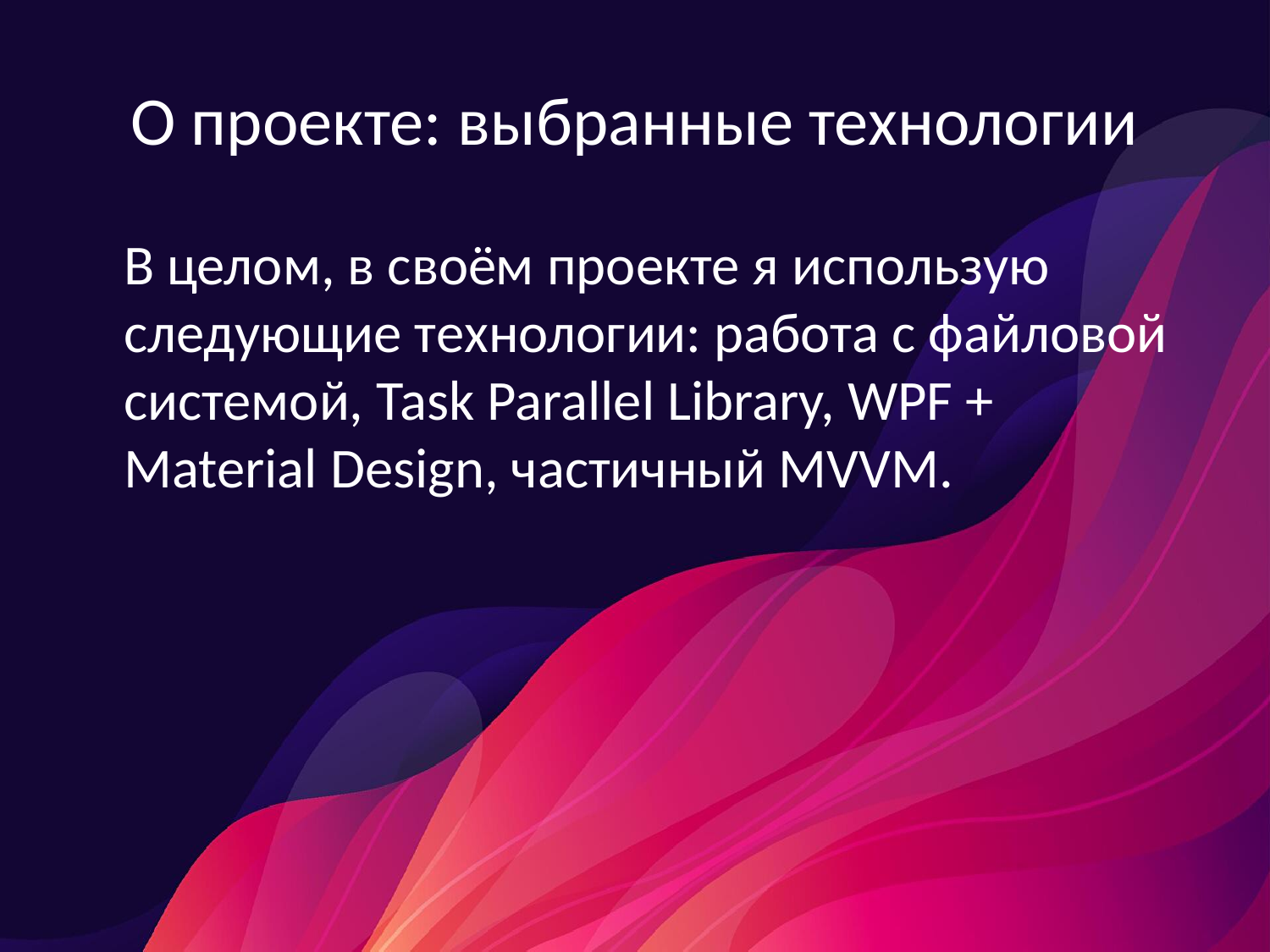

# О проекте: выбранные технологии
	В целом, в своём проекте я использую следующие технологии: работа с файловой системой, Task Parallel Library, WPF + Material Design, частичный MVVM.